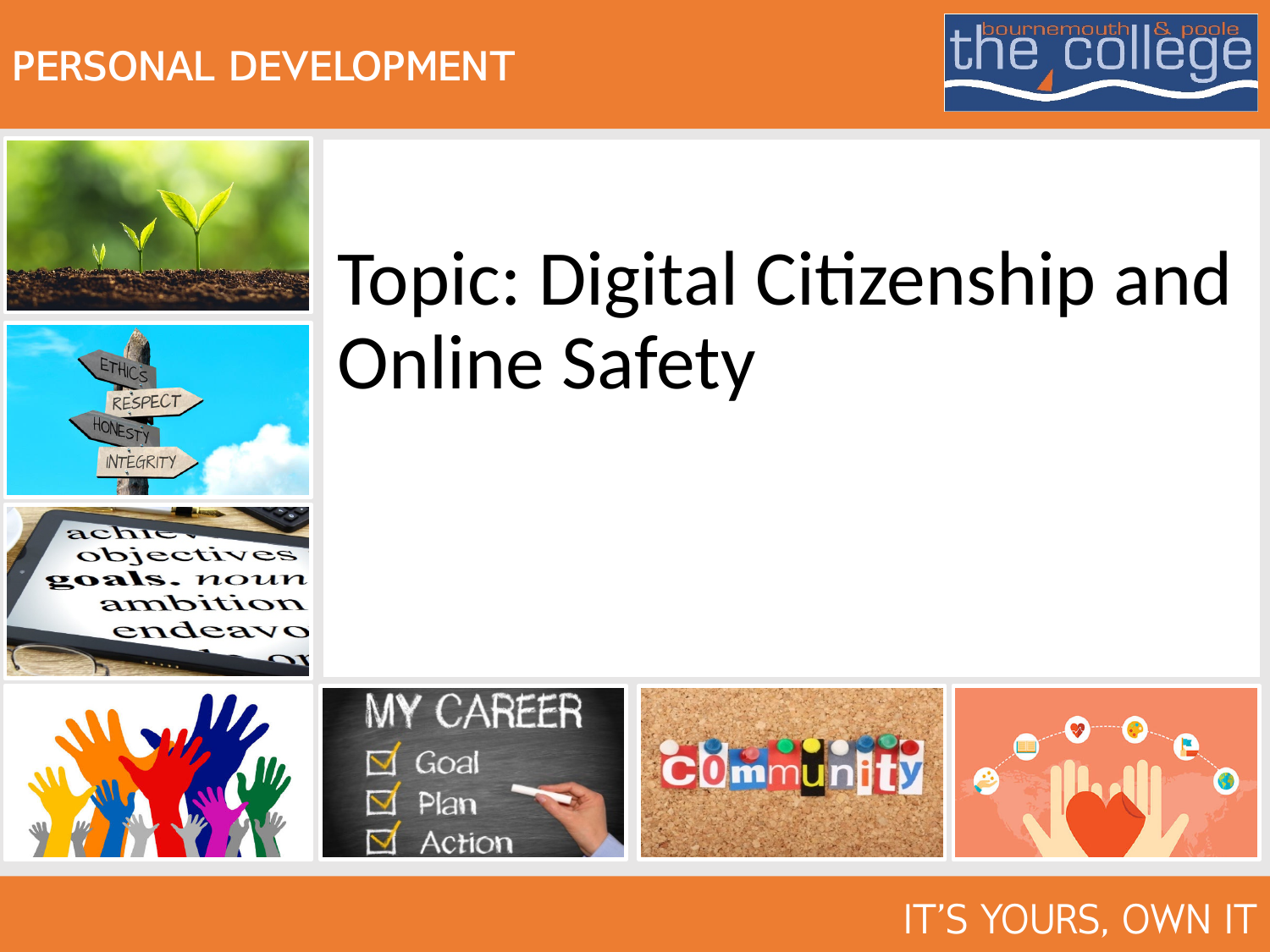

# Topic: Digital Citizenship and Online Safety